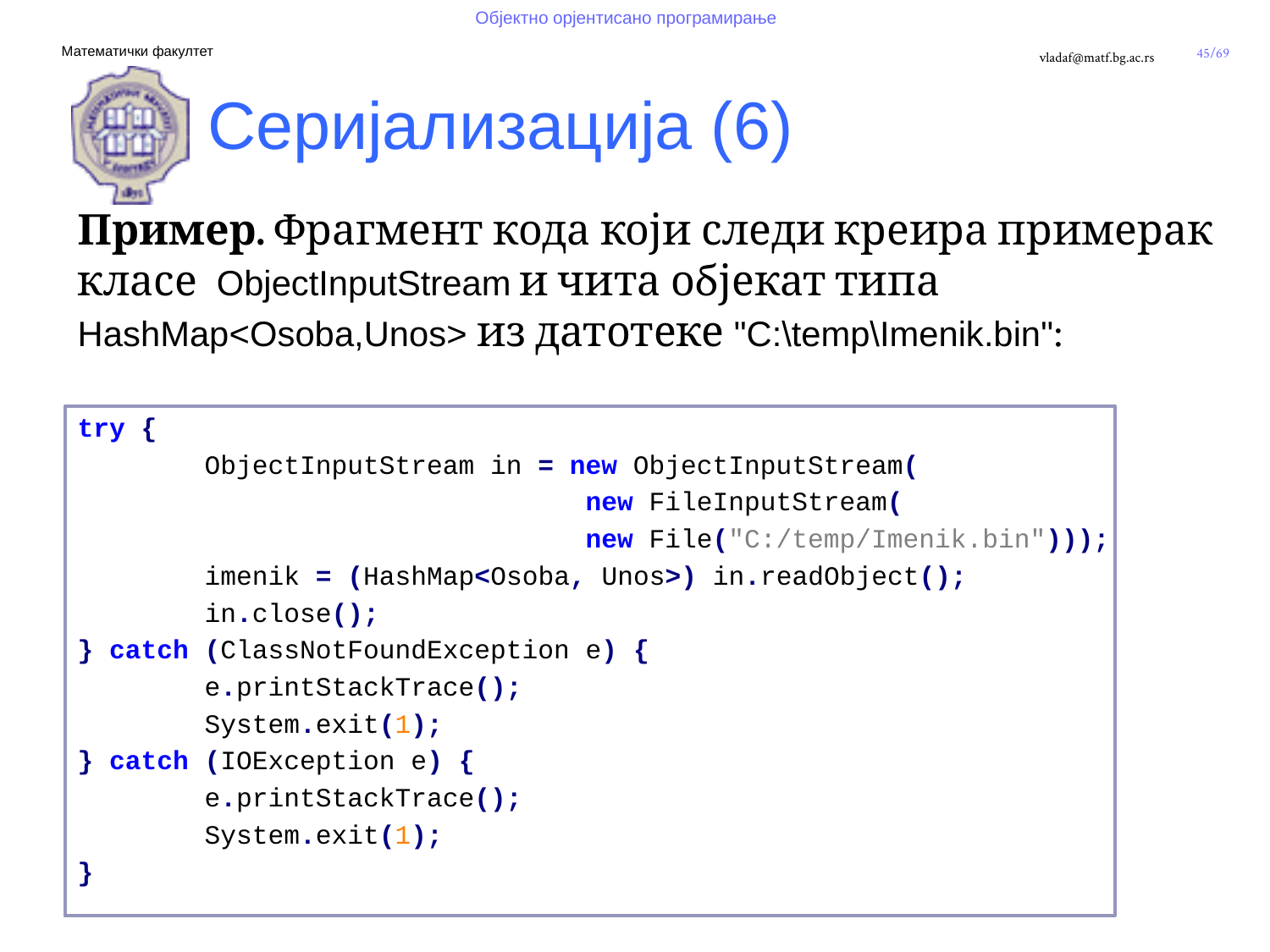

Серијализација (6)
Пример. Фрагмент кода који следи креира примерак класе  ObjectInputStream и чита објекат типа HashMap<Osoba,Unos> из датотеке "C:\temp\Imenik.bin":

try {
	ObjectInputStream in = new ObjectInputStream(
				new FileInputStream(
				new File("C:/temp/Imenik.bin")));
	imenik = (HashMap<Osoba, Unos>) in.readObject();
	in.close();
} catch (ClassNotFoundException e) {
	e.printStackTrace();
	System.exit(1);
} catch (IOException e) {
	e.printStackTrace();
	System.exit(1);
}